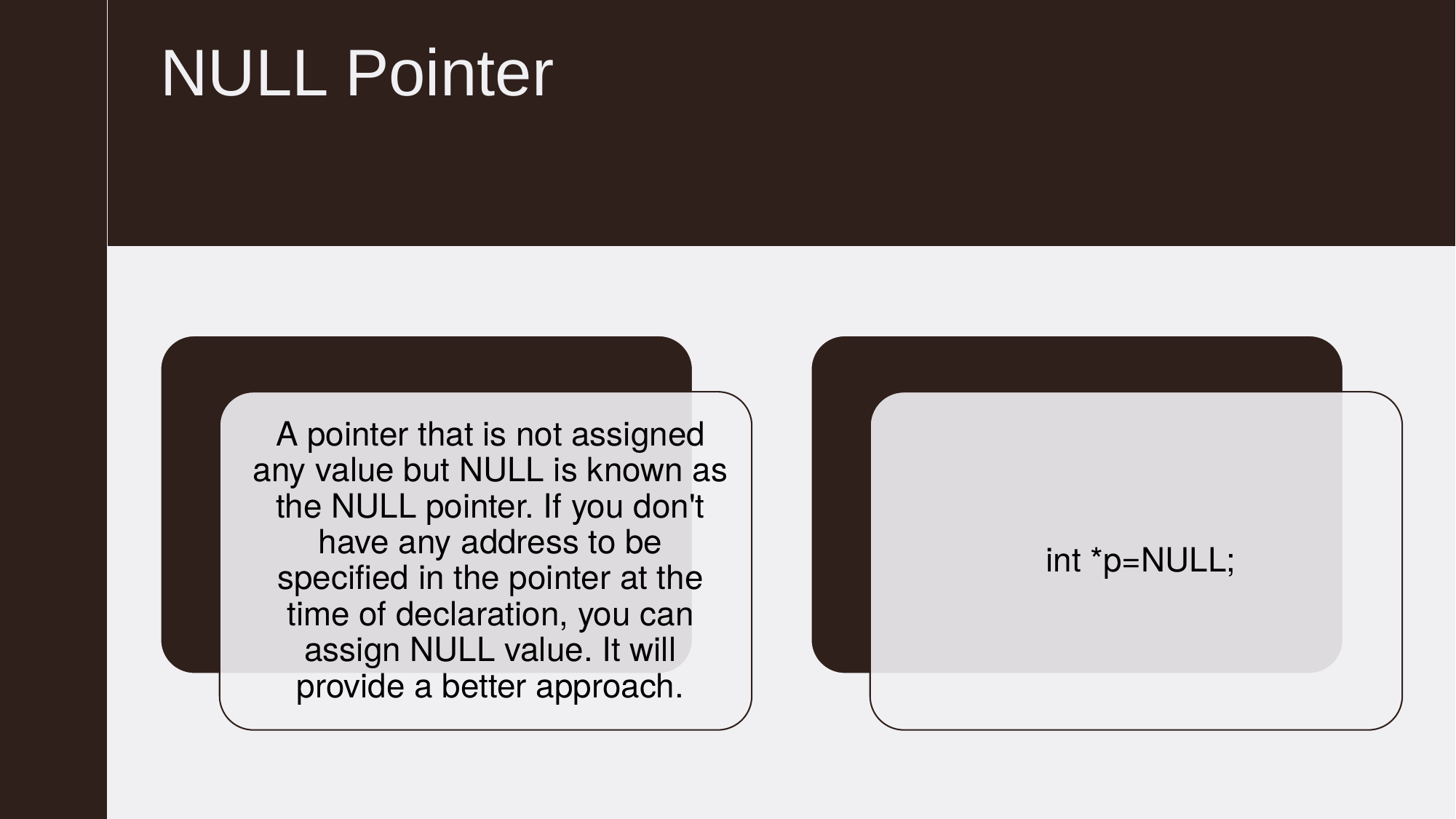

# NULL Pointer
A pointer that is not assigned any value but NULL is known as the NULL pointer. If you don't have any address to be specified in the pointer at the time of declaration, you can assign NULL value. It will provide a better approach.
int *p=NULL;